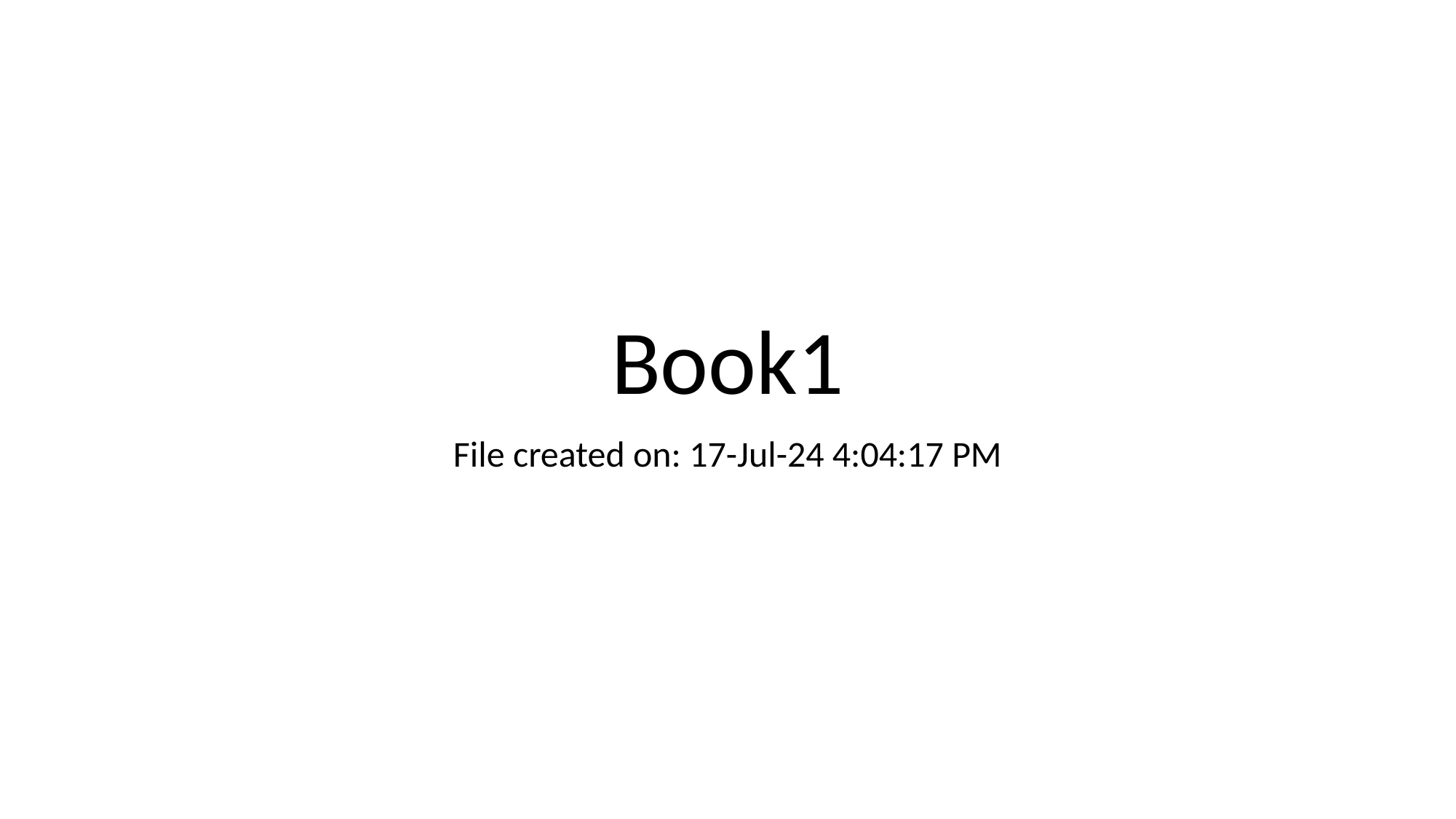

# Book1
File created on: 17-Jul-24 4:04:17 PM